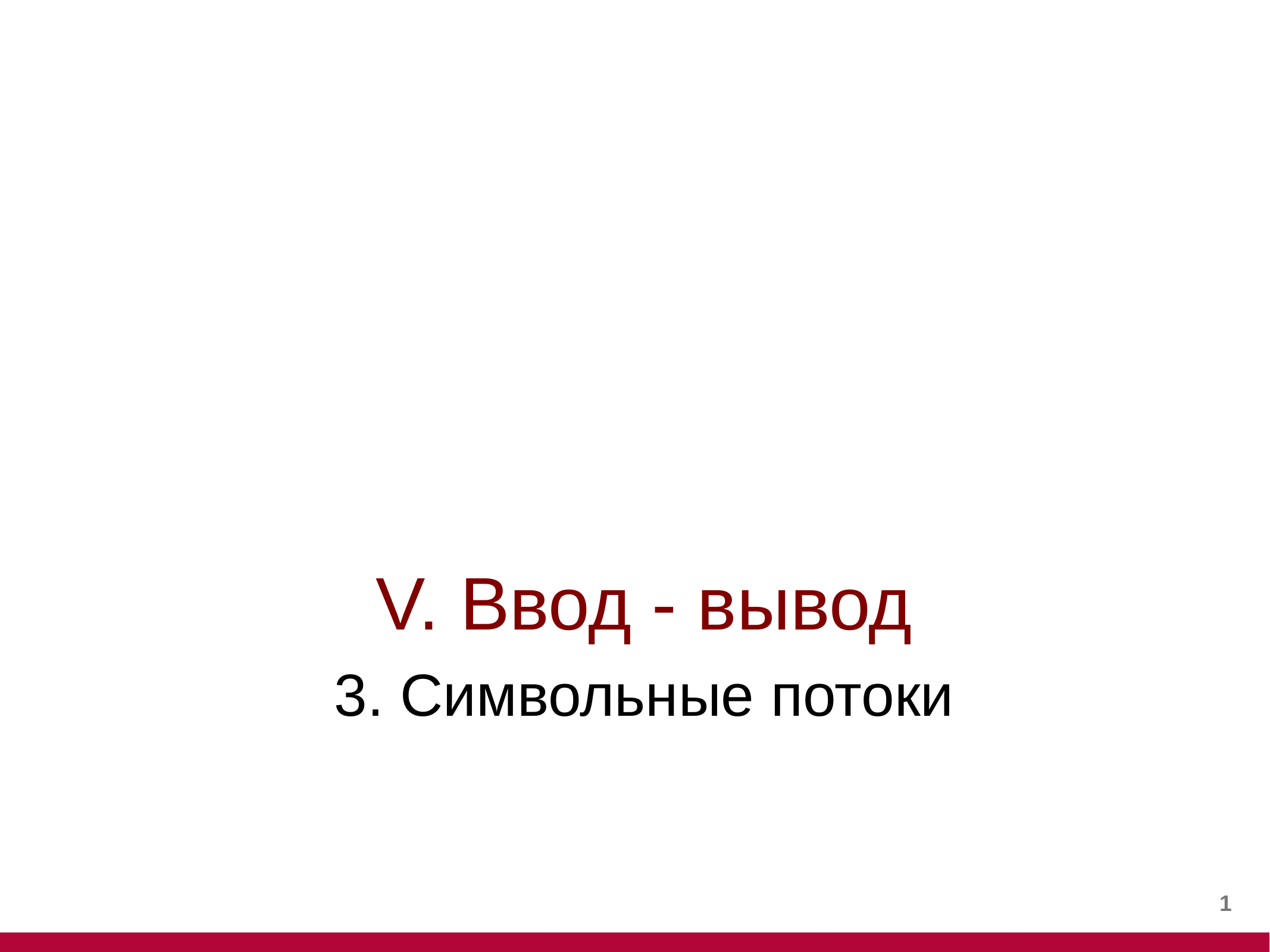

#

V. Ввод - вывод
3. Символьные потоки
1